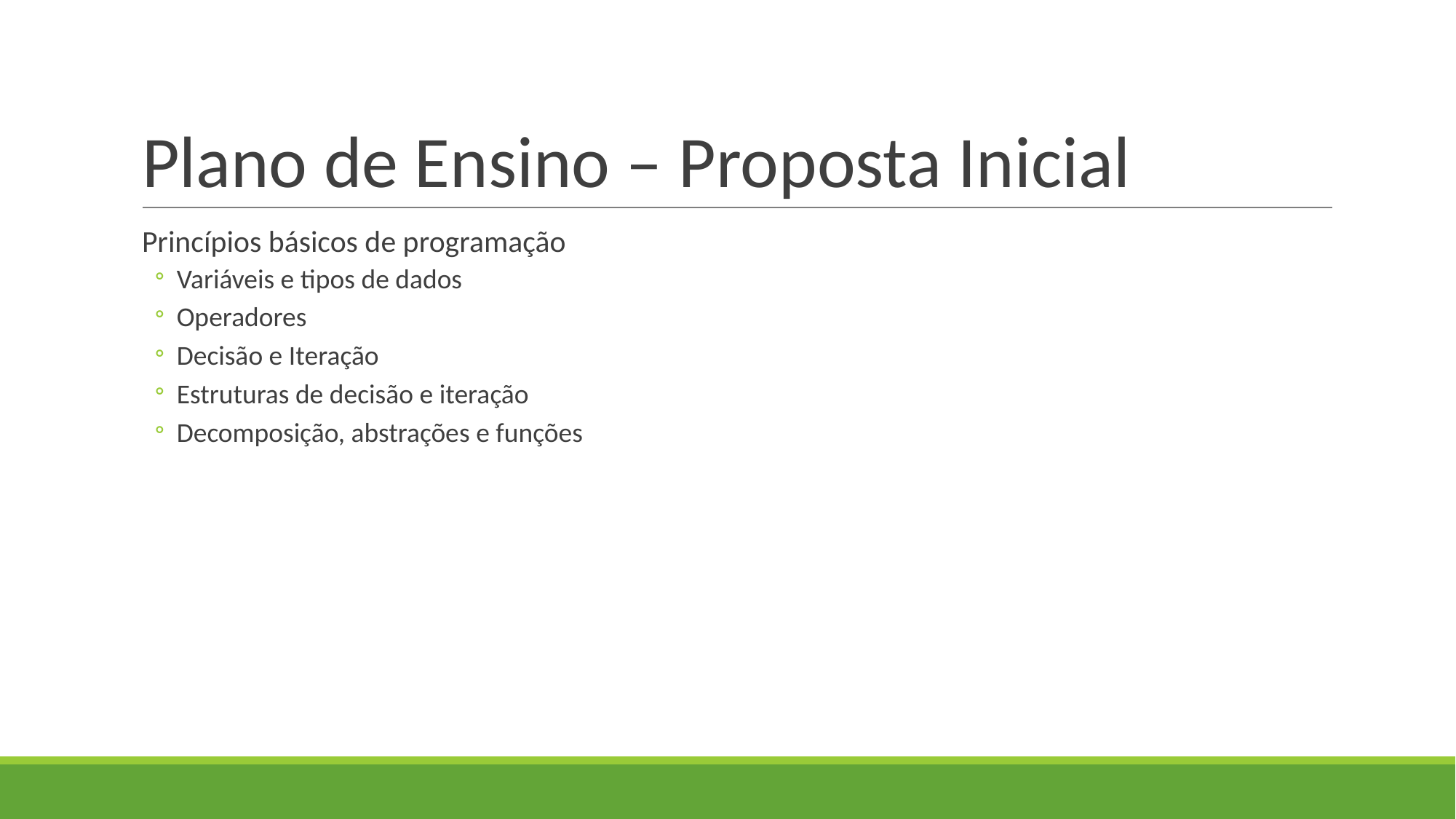

# Plano de Ensino – Proposta Inicial
Princípios básicos de programação
Variáveis e tipos de dados
Operadores
Decisão e Iteração
Estruturas de decisão e iteração
Decomposição, abstrações e funções